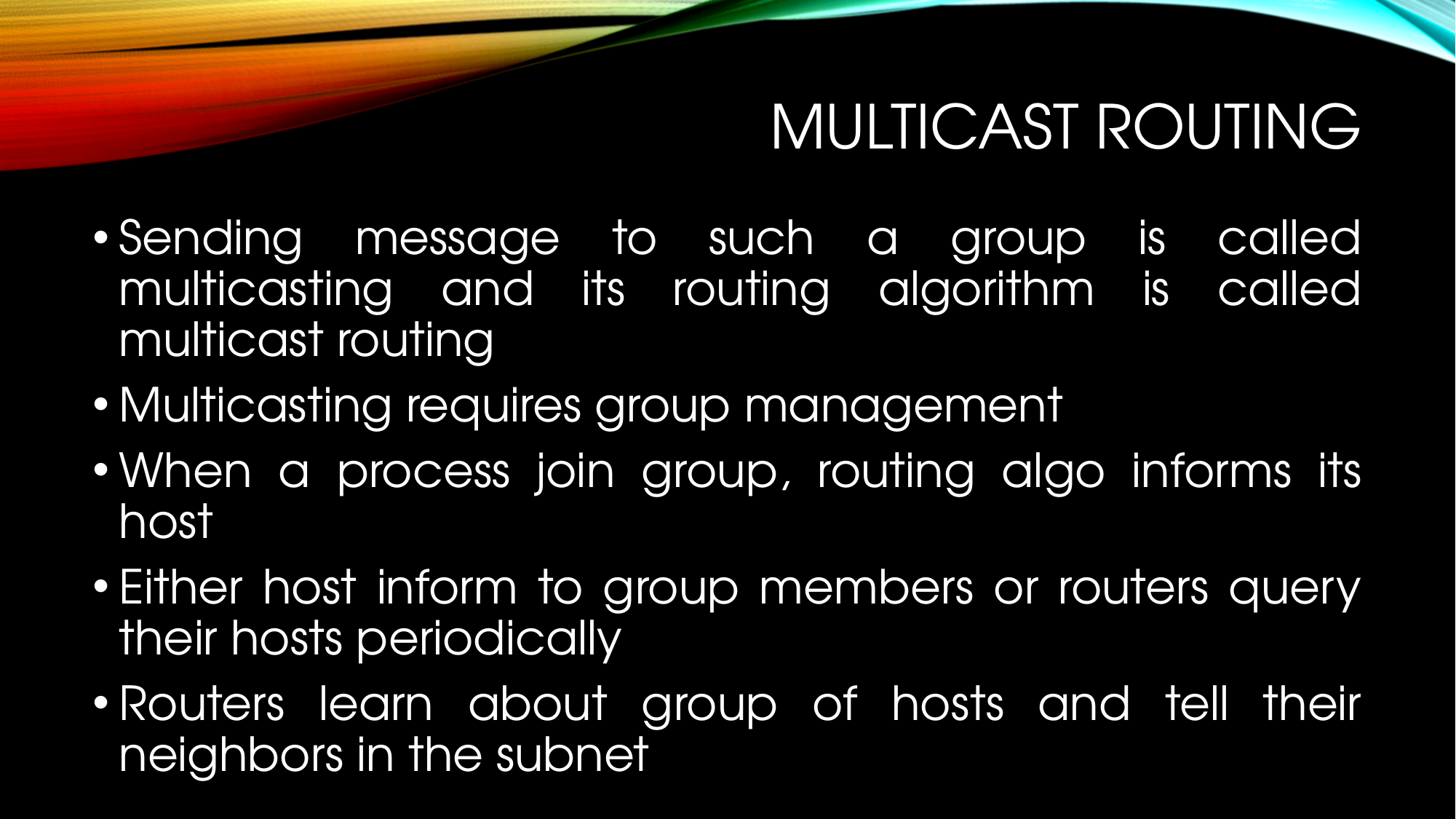

Multicast routing
Sending message to such a group is called multicasting and its routing algorithm is called multicast routing
Multicasting requires group management
When a process join group, routing algo informs its host
Either host inform to group members or routers query their hosts periodically
Routers learn about group of hosts and tell their neighbors in the subnet